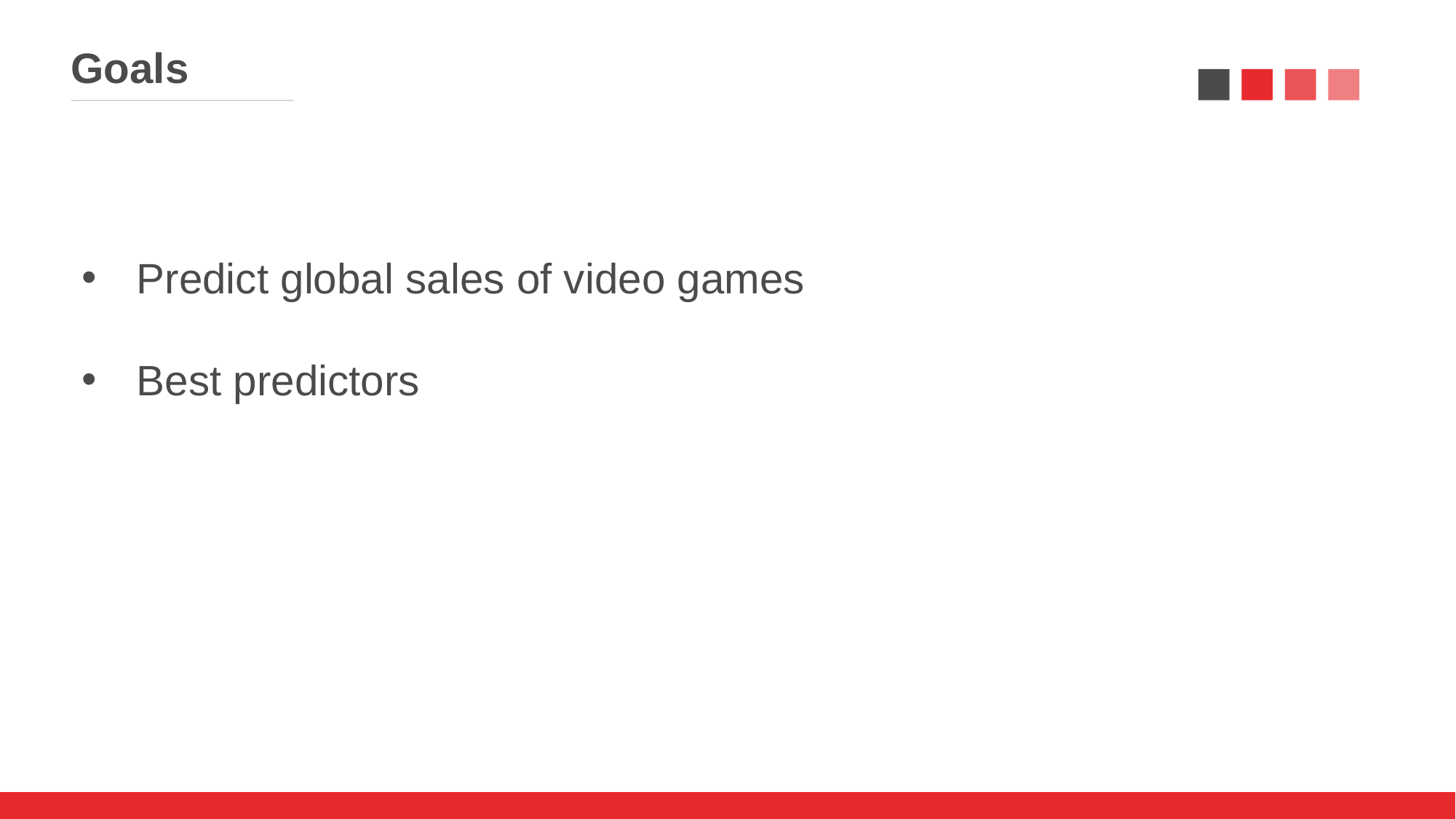

Goals

Predict global sales of video games

Best predictors